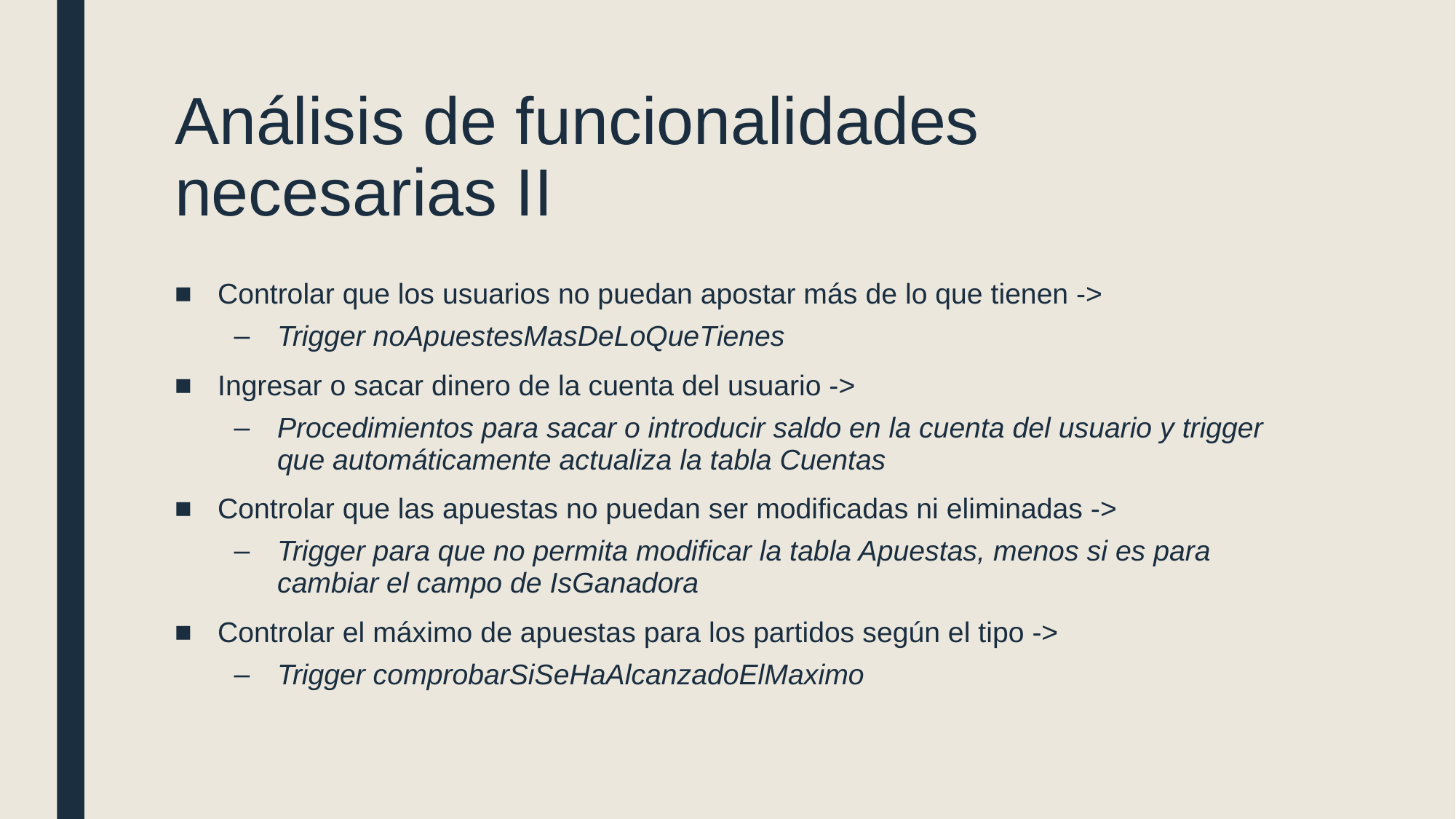

# Análisis de funcionalidades necesarias II
Controlar que los usuarios no puedan apostar más de lo que tienen ->
Trigger noApuestesMasDeLoQueTienes
Ingresar o sacar dinero de la cuenta del usuario ->
Procedimientos para sacar o introducir saldo en la cuenta del usuario y trigger que automáticamente actualiza la tabla Cuentas
Controlar que las apuestas no puedan ser modificadas ni eliminadas ->
Trigger para que no permita modificar la tabla Apuestas, menos si es para cambiar el campo de IsGanadora
Controlar el máximo de apuestas para los partidos según el tipo ->
Trigger comprobarSiSeHaAlcanzadoElMaximo